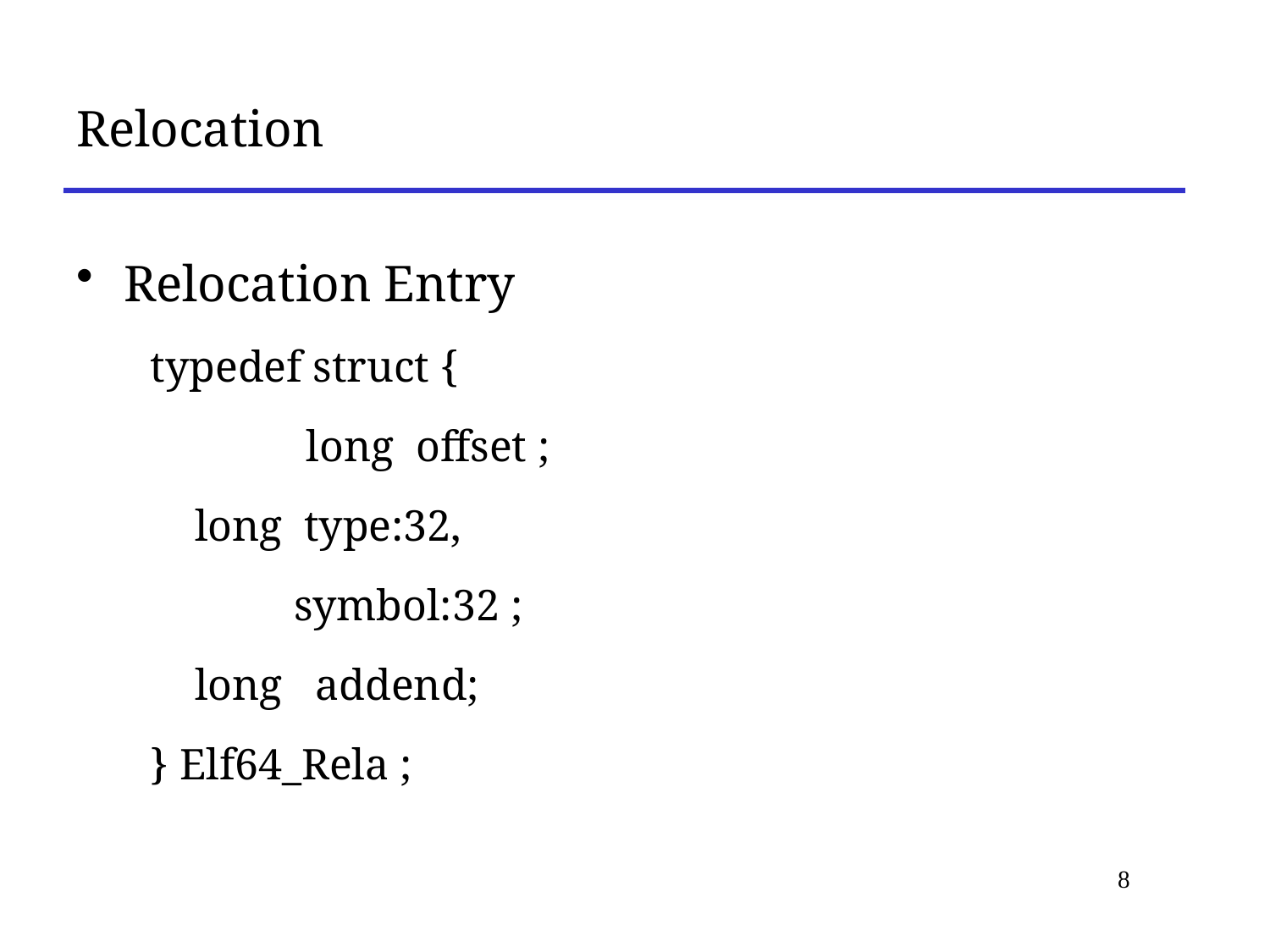

# Relocation
Relocation Entry
 typedef struct {
		long  offset ;
     long  type:32,
              symbol:32 ;
     long   addend;
 } Elf64_Rela ;
8